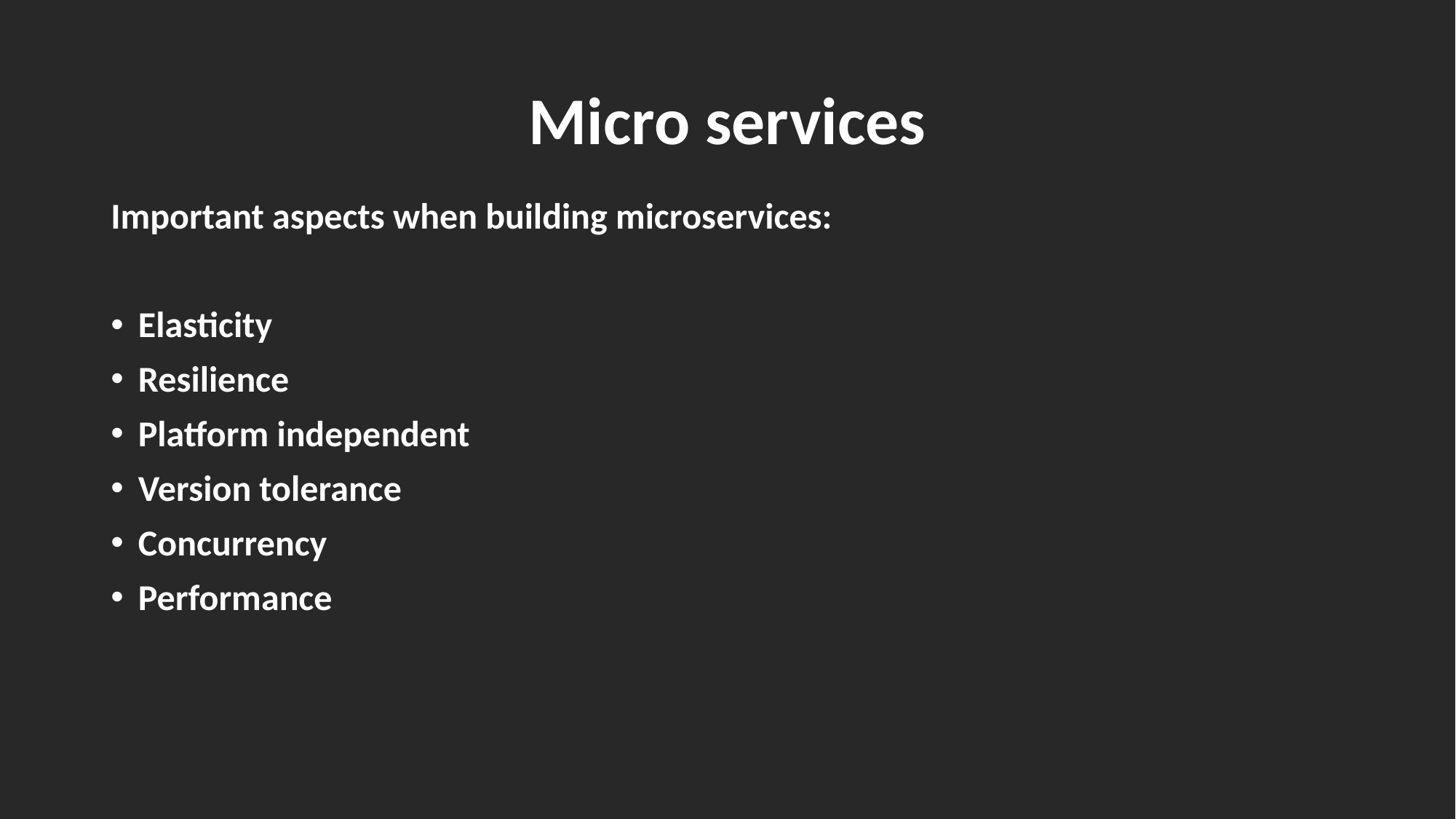

# Micro services
Important aspects when building microservices:

Elasticity
Resilience
Platform independent
Version tolerance
Concurrency
Performance